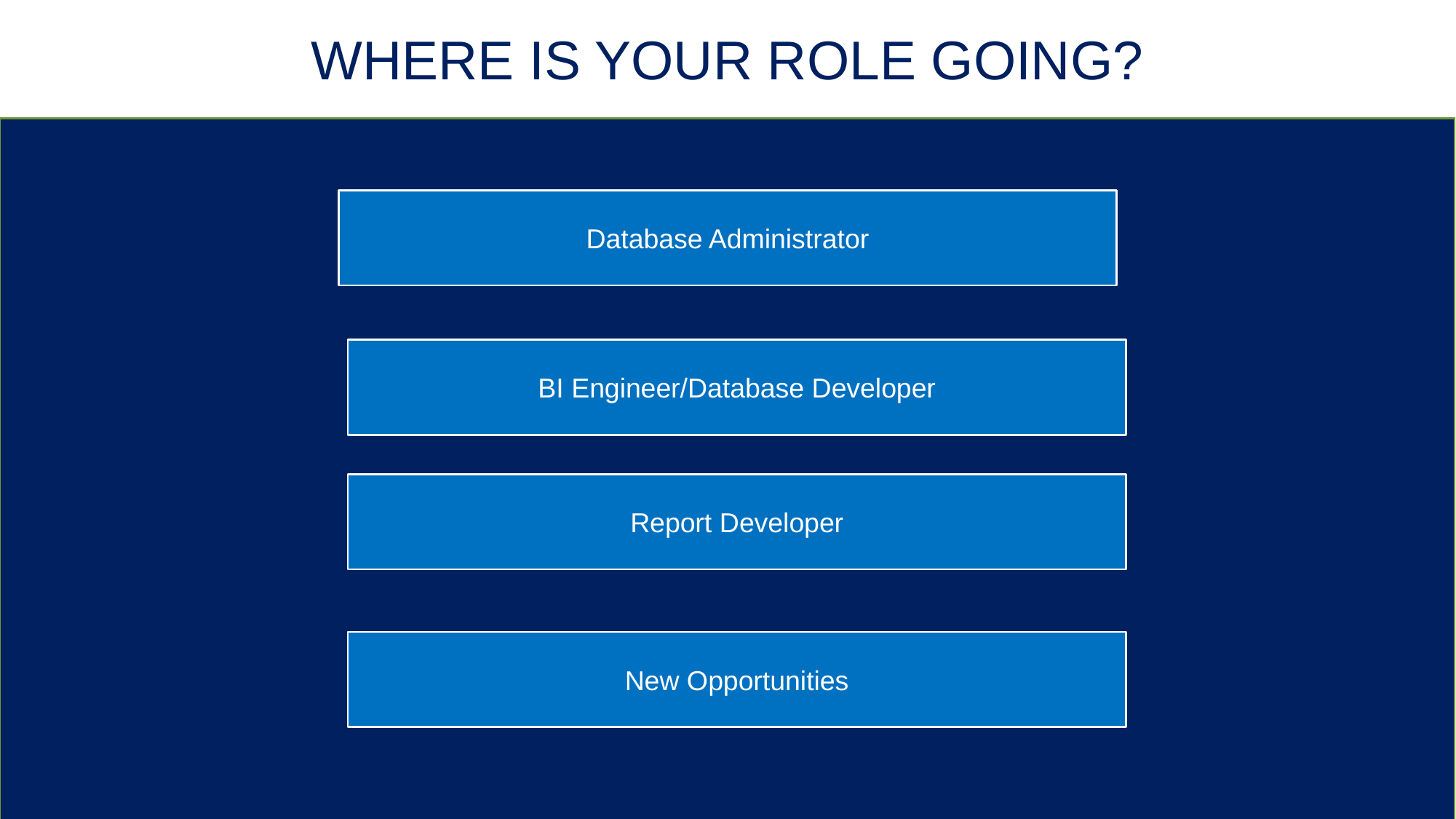

# Where is your role going?
Database Administrator
BI Engineer/Database Developer
Report Developer
New Opportunities